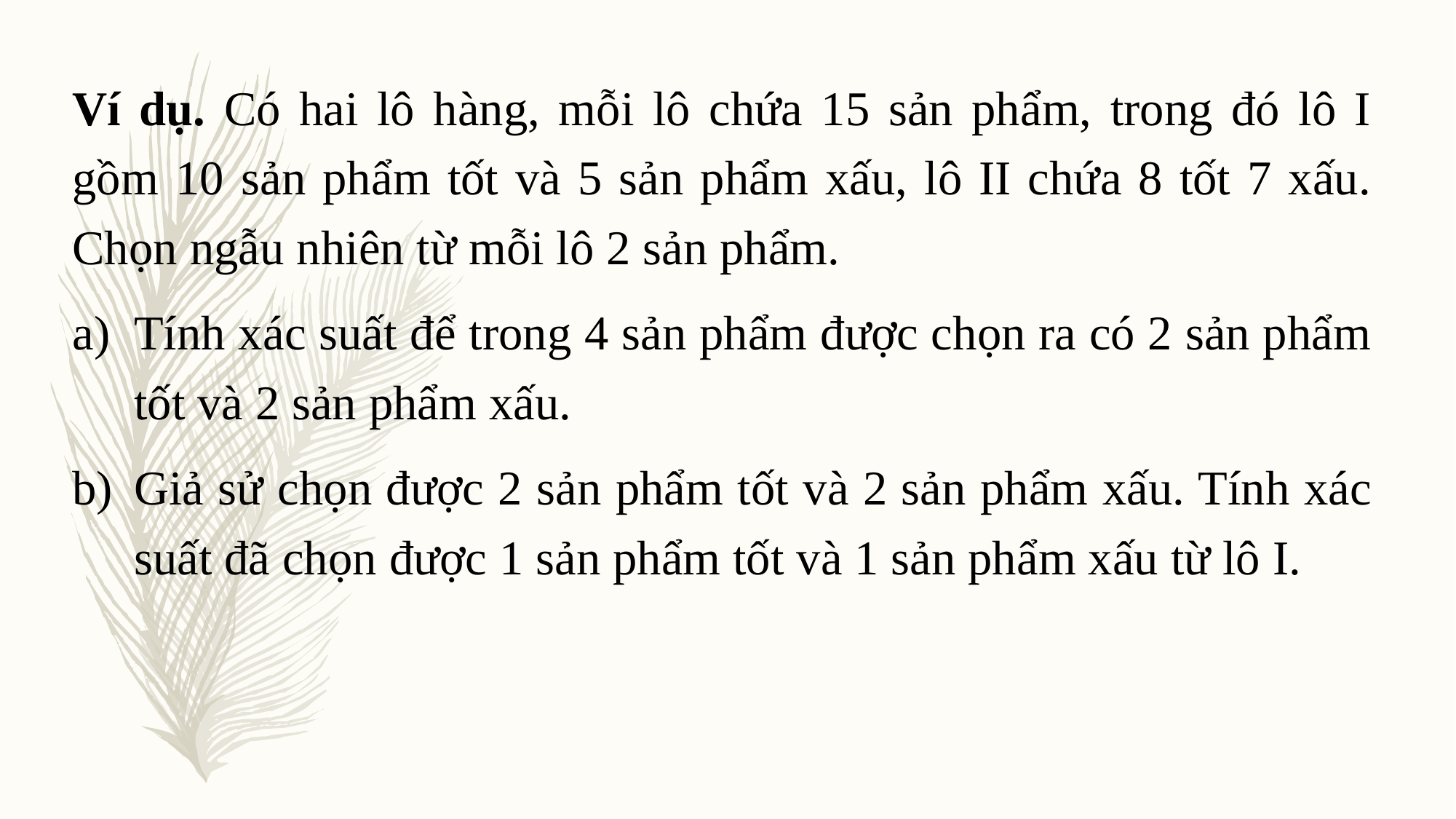

Ví dụ. Có hai lô hàng, mỗi lô chứa 15 sản phẩm, trong đó lô I gồm 10 sản phẩm tốt và 5 sản phẩm xấu, lô II chứa 8 tốt 7 xấu. Chọn ngẫu nhiên từ mỗi lô 2 sản phẩm.
Tính xác suất để trong 4 sản phẩm được chọn ra có 2 sản phẩm tốt và 2 sản phẩm xấu.
Giả sử chọn được 2 sản phẩm tốt và 2 sản phẩm xấu. Tính xác suất đã chọn được 1 sản phẩm tốt và 1 sản phẩm xấu từ lô I.